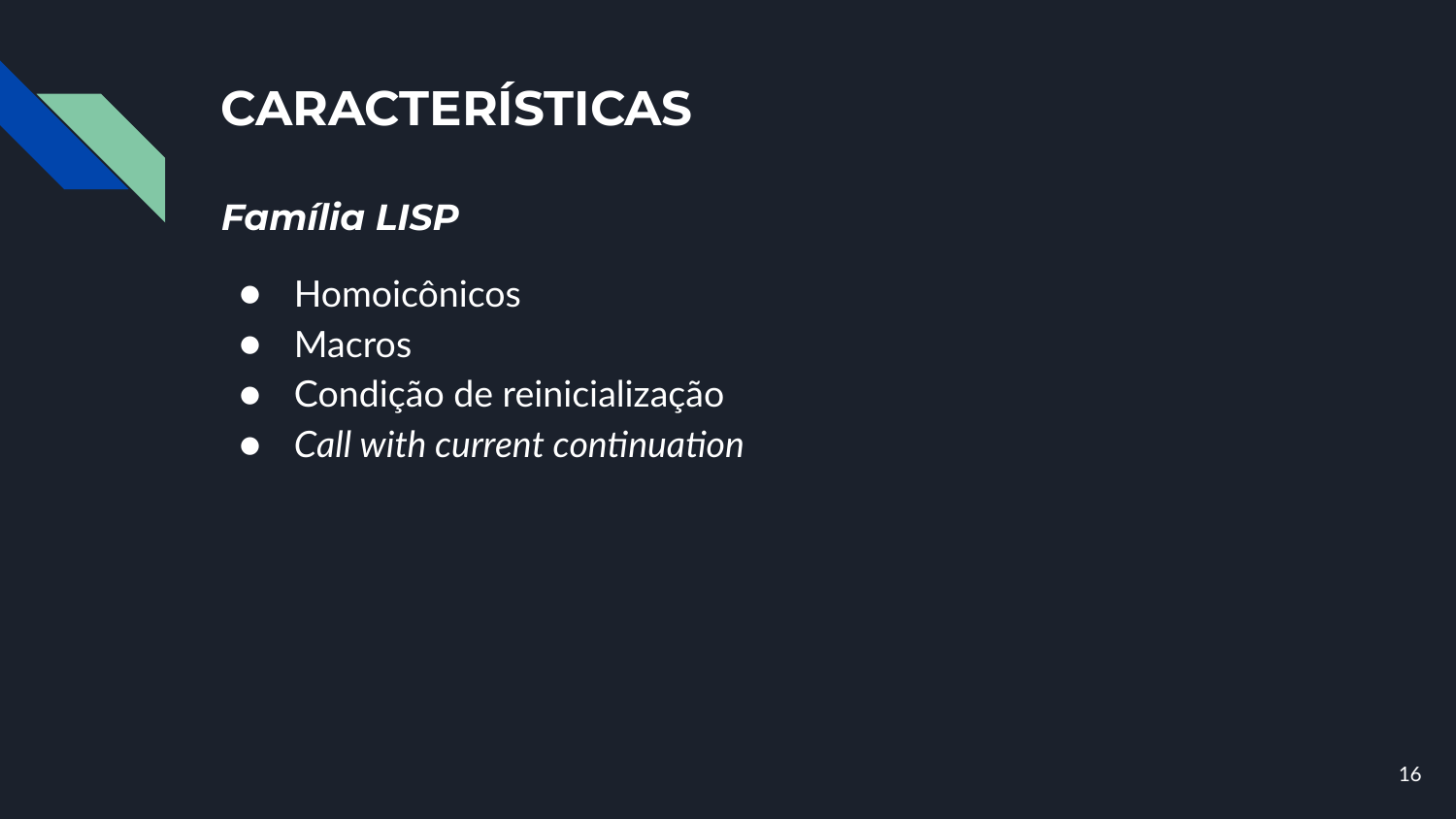

# CARACTERÍSTICAS

Família LISP
Homoicônicos
Macros
Condição de reinicialização
Call with current continuation
16